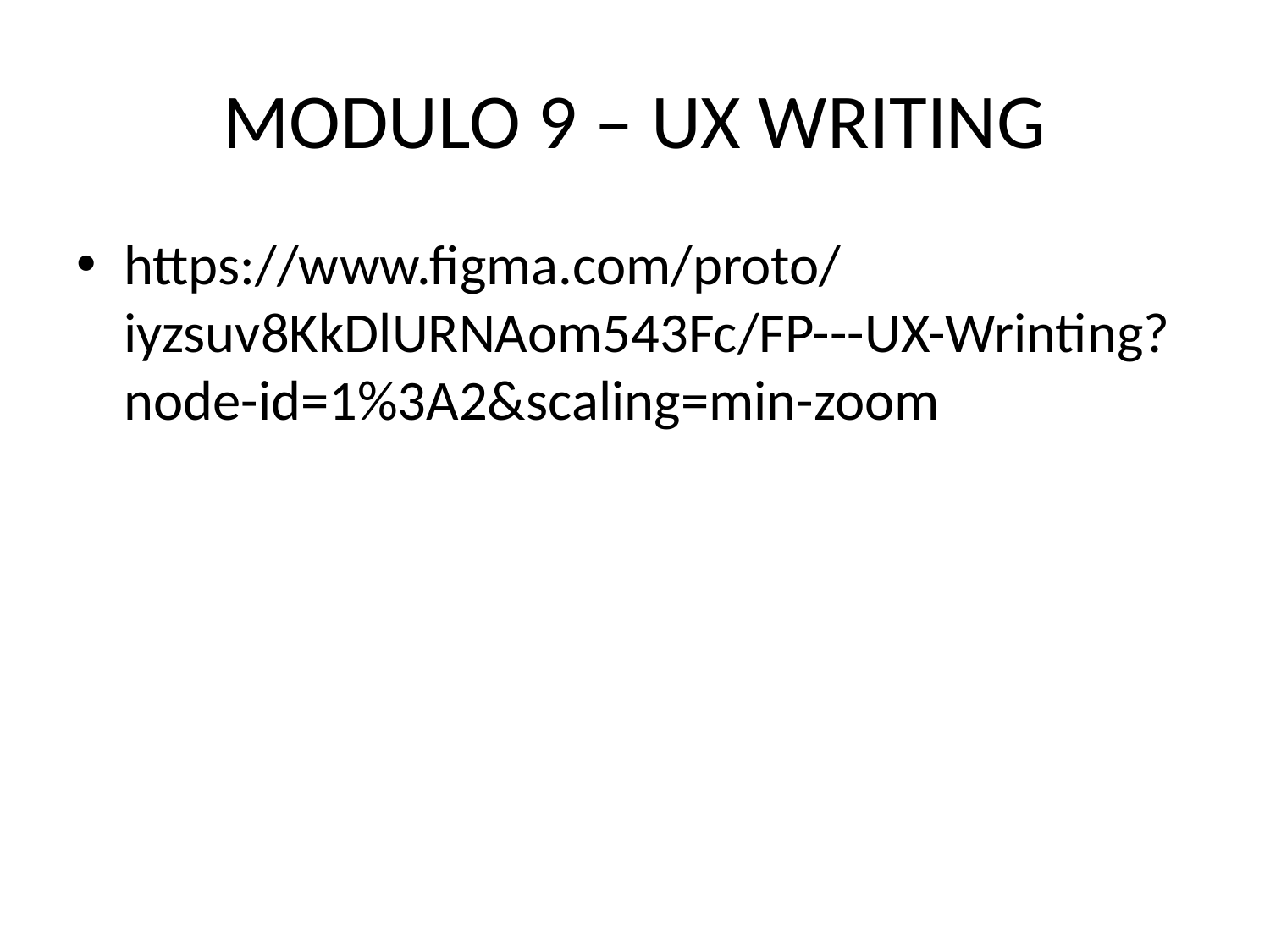

# MODULO 9 – UX WRITING
https://www.figma.com/proto/iyzsuv8KkDlURNAom543Fc/FP---UX-Wrinting?node-id=1%3A2&scaling=min-zoom